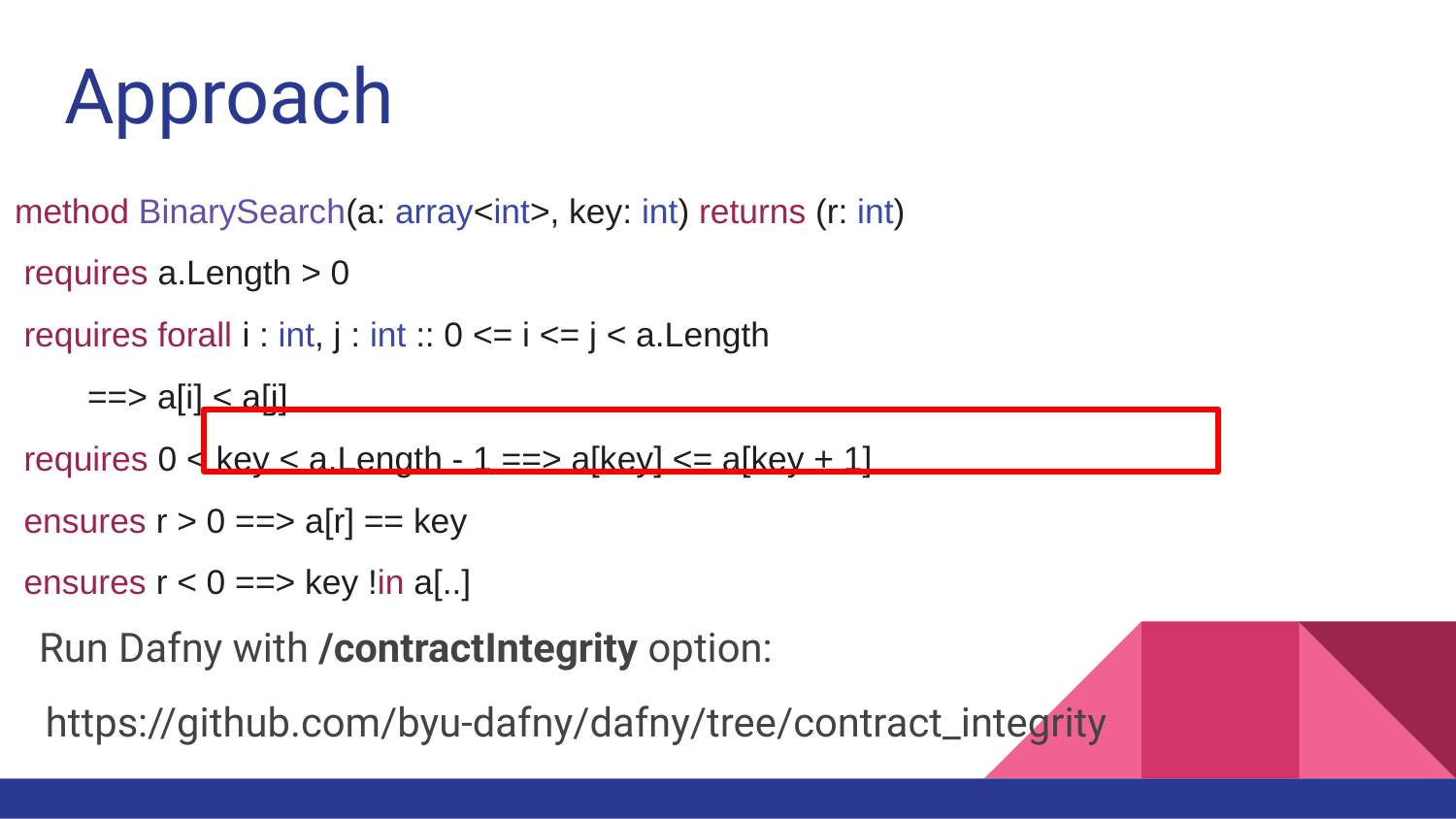

# Approach
method BinarySearch(a: array<int>, key: int) returns (r: int)
 requires a.Length > 0
 requires forall i : int, j : int :: 0 <= i <= j < a.Length
==> a[i] < a[j]
 requires 0 < key < a.Length - 1 ==> a[key] <= a[key + 1]
 ensures r > 0 ==> a[r] == key
 ensures r < 0 ==> key !in a[..]

Run Dafny with /contractIntegrity option:
https://github.com/byu-dafny/dafny/tree/contract_integrity